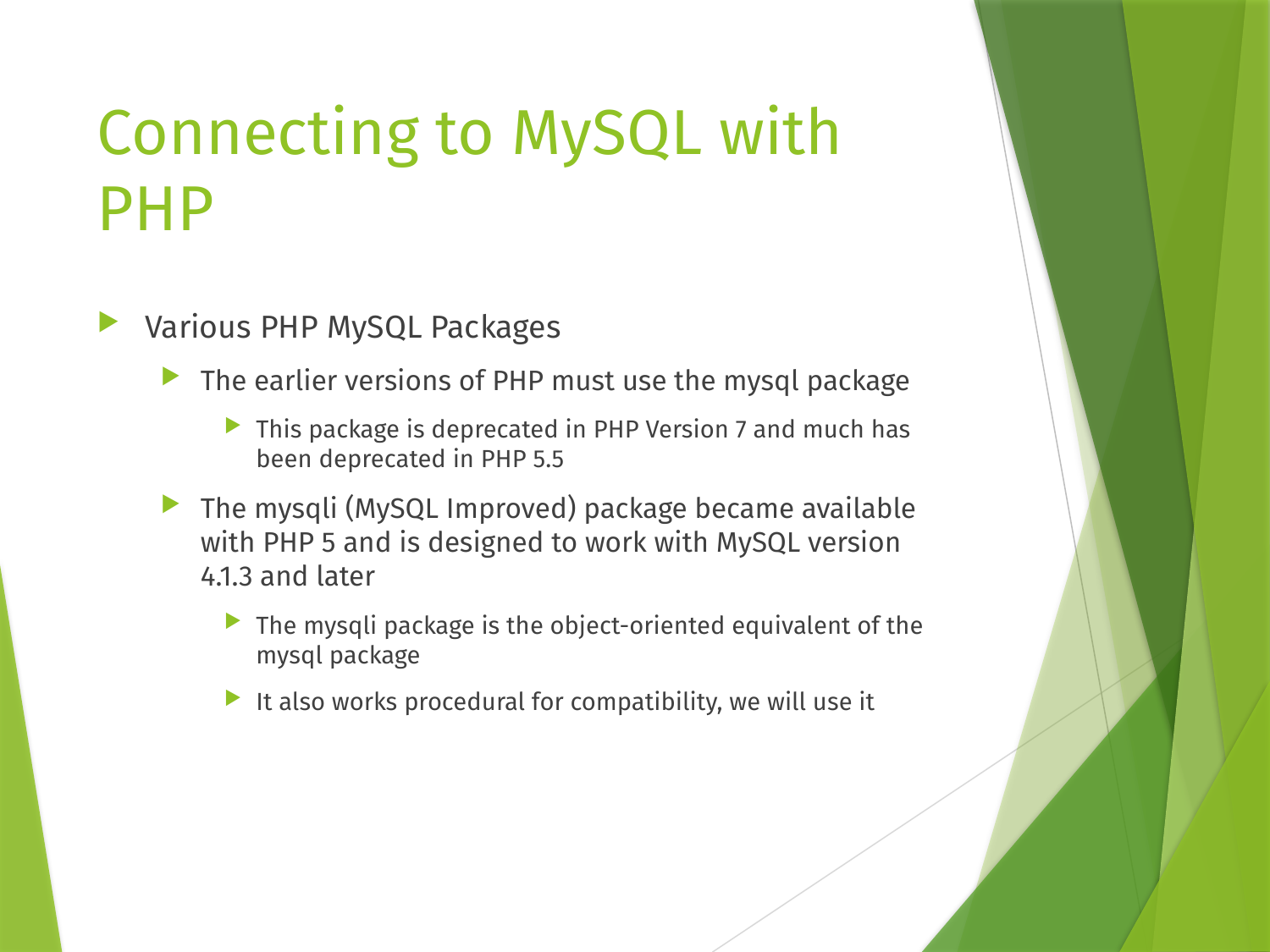

# Connecting to MySQL with PHP
Various PHP MySQL Packages
The earlier versions of PHP must use the mysql package
This package is deprecated in PHP Version 7 and much has been deprecated in PHP 5.5
The mysqli (MySQL Improved) package became available with PHP 5 and is designed to work with MySQL version 4.1.3 and later
The mysqli package is the object-oriented equivalent of the mysql package
It also works procedural for compatibility, we will use it